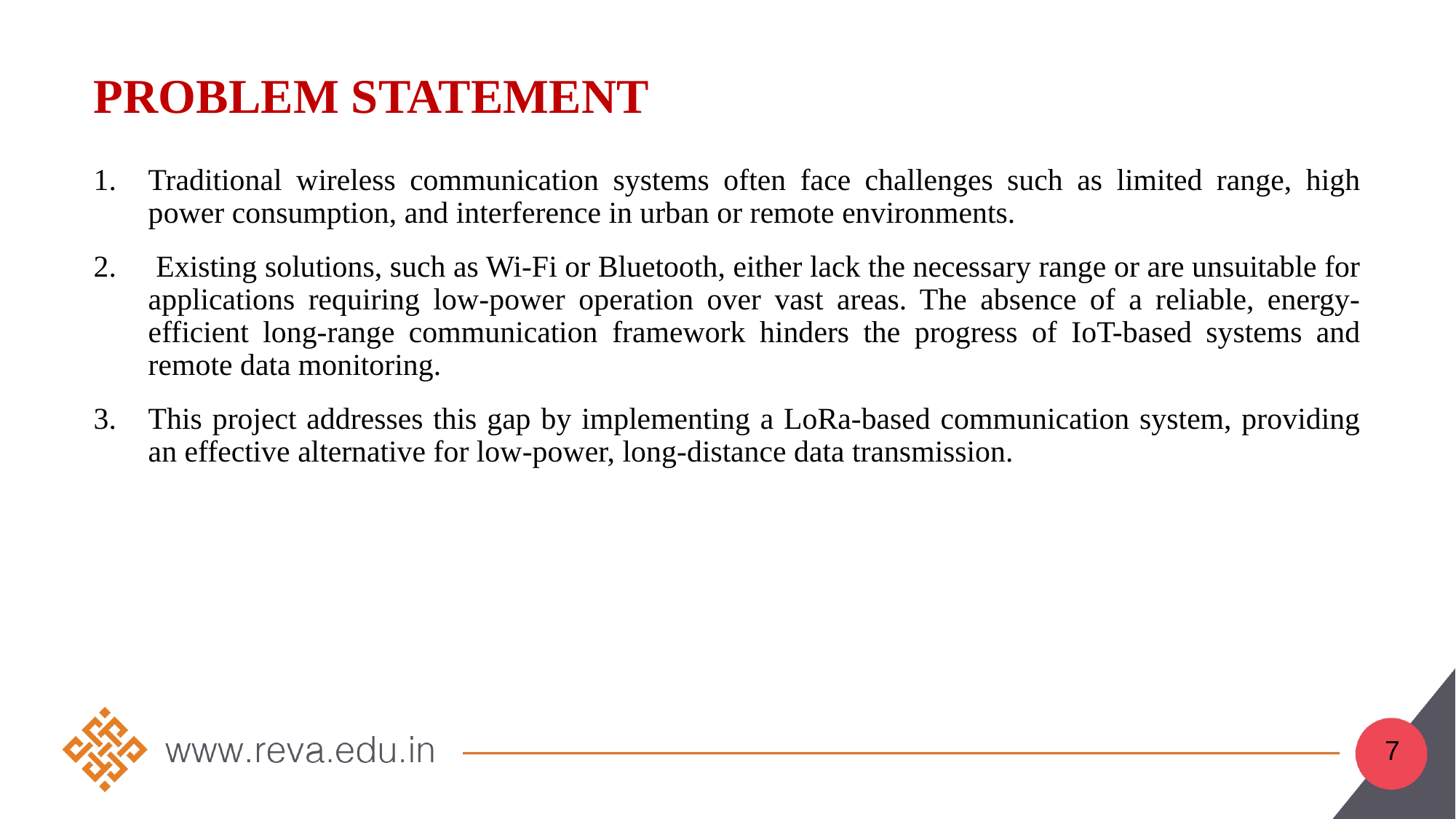

# PROBLEM STATEMENT
Traditional wireless communication systems often face challenges such as limited range, high power consumption, and interference in urban or remote environments.
 Existing solutions, such as Wi-Fi or Bluetooth, either lack the necessary range or are unsuitable for applications requiring low-power operation over vast areas. The absence of a reliable, energy-efficient long-range communication framework hinders the progress of IoT-based systems and remote data monitoring.
This project addresses this gap by implementing a LoRa-based communication system, providing an effective alternative for low-power, long-distance data transmission.
7